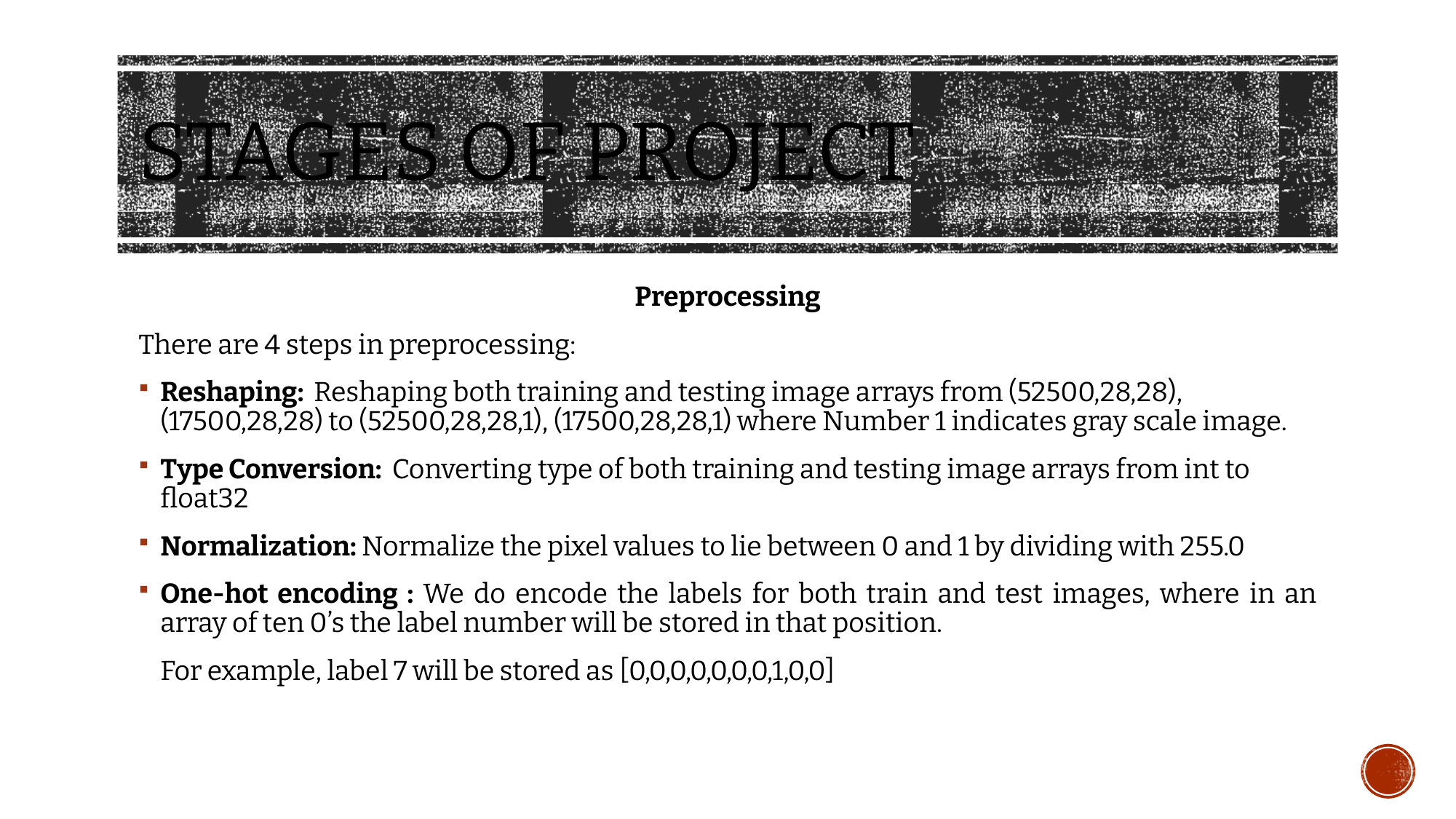

# Stages of project

Preprocessing
There are 4 steps in preprocessing:
Reshaping:  Reshaping both training and testing image arrays from (52500,28,28), (17500,28,28) to (52500,28,28,1), (17500,28,28,1) where Number 1 indicates gray scale image.
Type Conversion:  Converting type of both training and testing image arrays from int to float32
Normalization: Normalize the pixel values to lie between 0 and 1 by dividing with 255.0
One-hot encoding : We do encode the labels for both train and test images, where in an array of ten 0’s the label number will be stored in that position.
    For example, label 7 will be stored as [0,0,0,0,0,0,0,1,0,0]